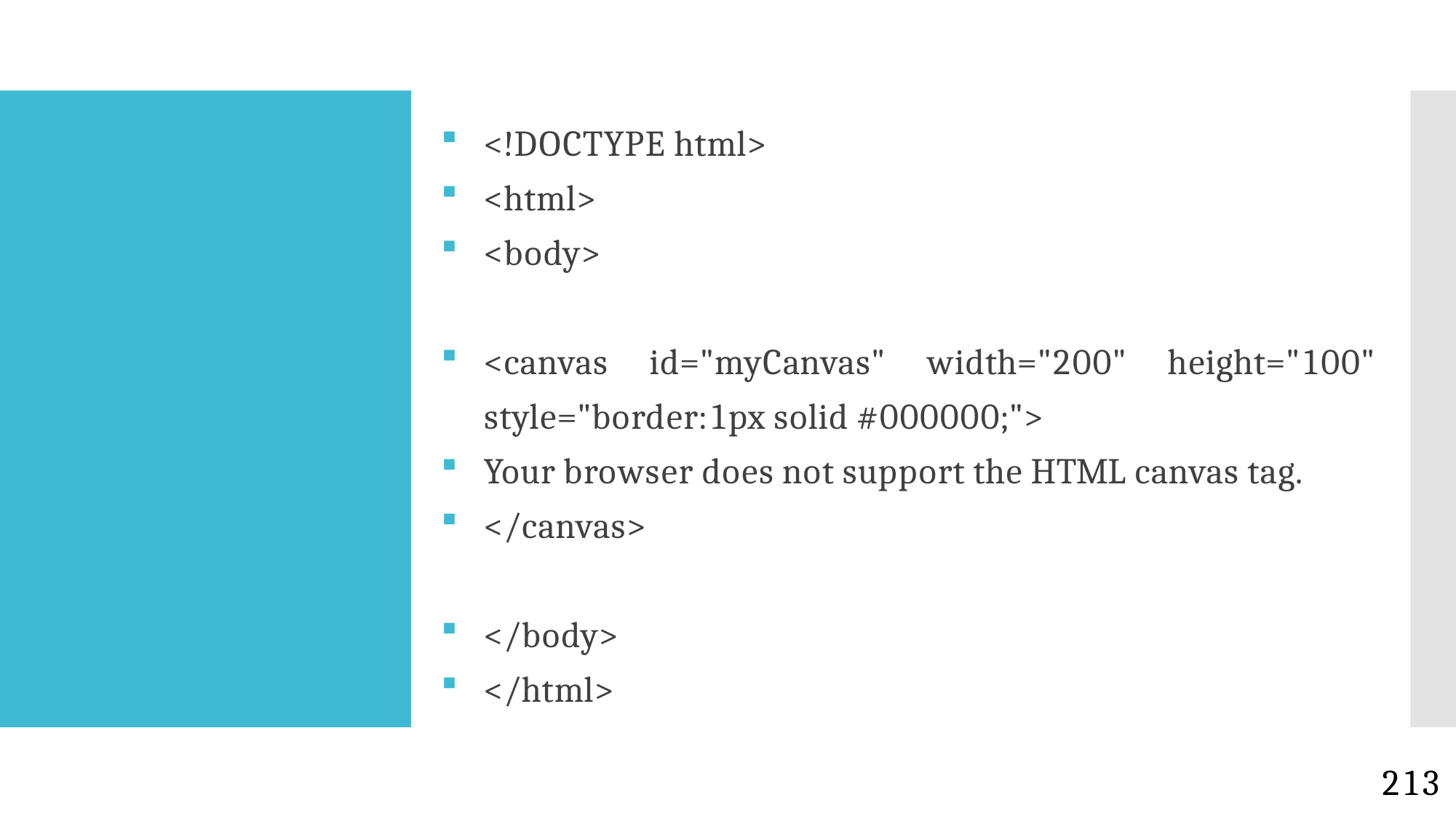

<!DOCTYPE html>
<html>
<body>

<canvas id="myCanvas" width="200" height="100" style="border:1px solid #000000;">
Your browser does not support the HTML canvas tag.
</canvas>

</body>
</html>

#
213